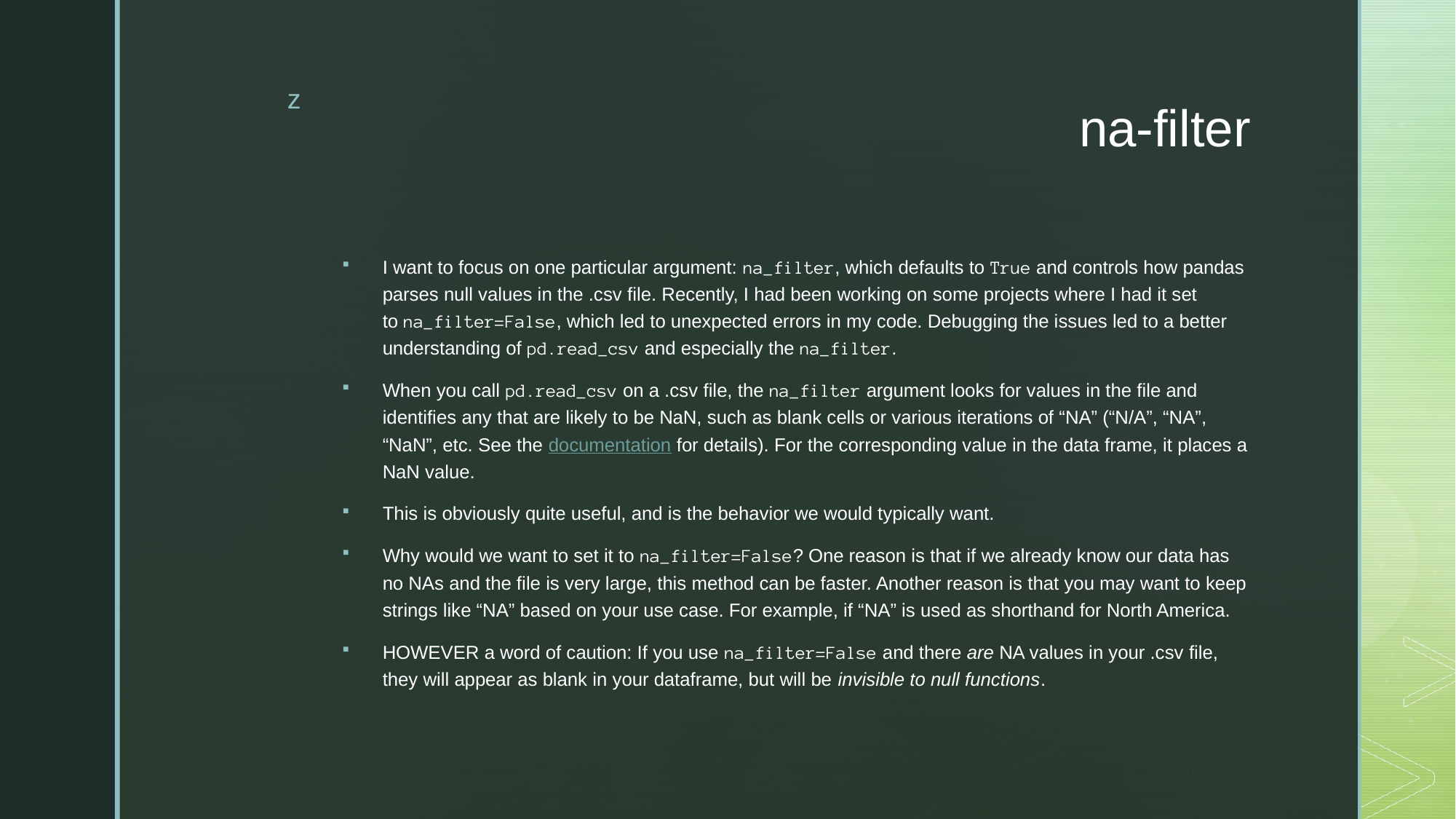

# na-filter
I want to focus on one particular argument: na_filter, which defaults to True and controls how pandas parses null values in the .csv file. Recently, I had been working on some projects where I had it set to na_filter=False, which led to unexpected errors in my code. Debugging the issues led to a better understanding of pd.read_csv and especially the na_filter.
When you call pd.read_csv on a .csv file, the na_filter argument looks for values in the file and identifies any that are likely to be NaN, such as blank cells or various iterations of “NA” (“N/A”, “NA”, “NaN”, etc. See the documentation for details). For the corresponding value in the data frame, it places a NaN value.
This is obviously quite useful, and is the behavior we would typically want.
Why would we want to set it to na_filter=False? One reason is that if we already know our data has no NAs and the file is very large, this method can be faster. Another reason is that you may want to keep strings like “NA” based on your use case. For example, if “NA” is used as shorthand for North America.
HOWEVER a word of caution: If you use na_filter=False and there are NA values in your .csv file, they will appear as blank in your dataframe, but will be invisible to null functions.